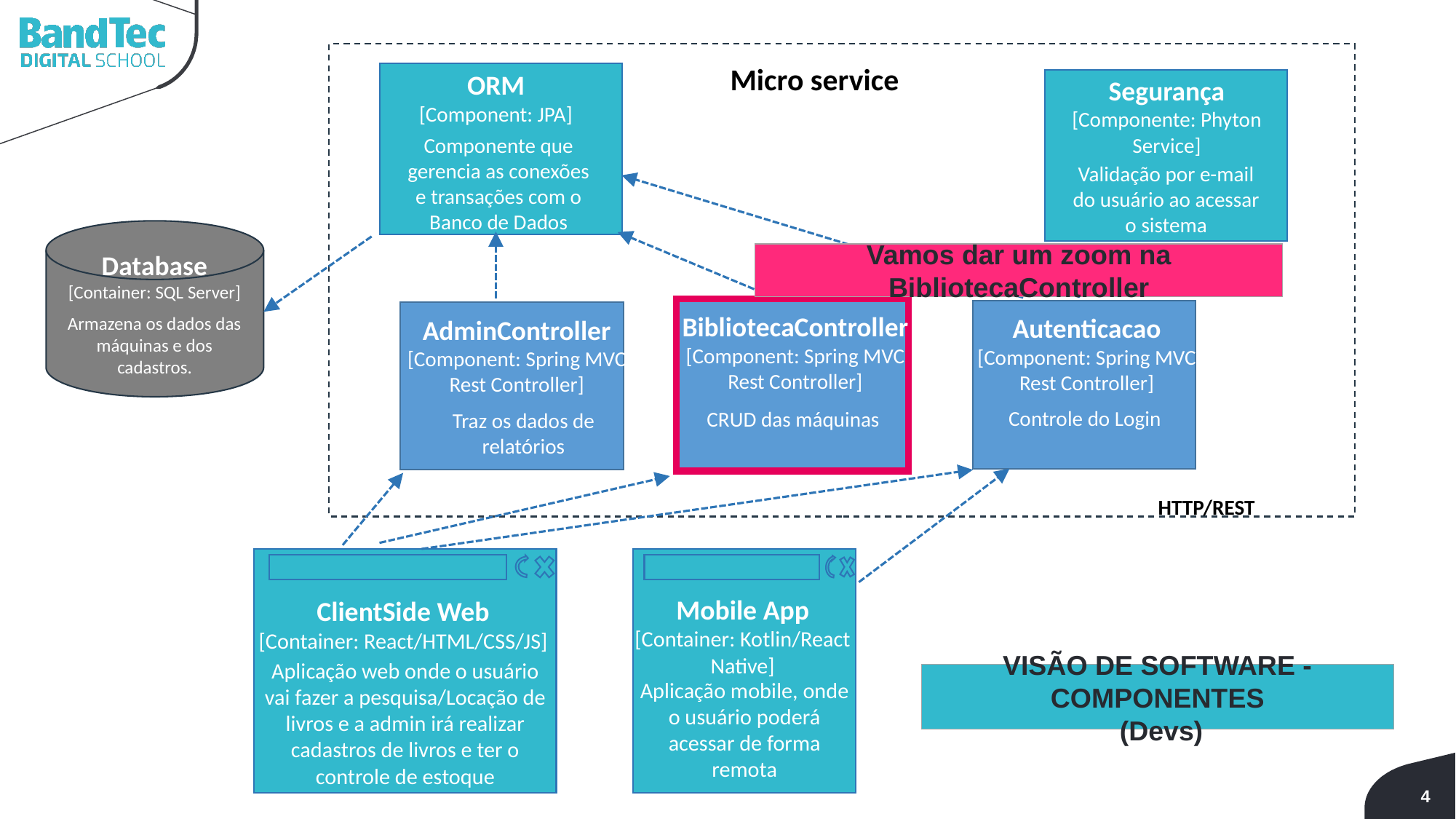

Micro service
ORM
[Component: JPA]

Componente que gerencia as conexões e transações com o Banco de Dados
Segurança
[Componente: Phyton Service]

Validação por e-mail do usuário ao acessar o sistema

Database
[Container: SQL Server]
Vamos dar um zoom na BibliotecaController

BibliotecaController
[Component: Spring MVC Rest Controller]
CRUD das máquinas

Autenticacao
[Component: Spring MVC Rest Controller]
Controle do Login

AdminController
[Component: Spring MVC Rest Controller]
Traz os dados de relatórios
Armazena os dados das máquinas e dos cadastros.
HTTP/REST

ClientSide Web
[Container: React/HTML/CSS/JS]
Aplicação web onde o usuário vai fazer a pesquisa/Locação de livros e a admin irá realizar cadastros de livros e ter o controle de estoque

Mobile App
[Container: Kotlin/React Native]
Aplicação mobile, onde o usuário poderá acessar de forma remota
VISÃO DE SOFTWARE - COMPONENTES
 (Devs)
4